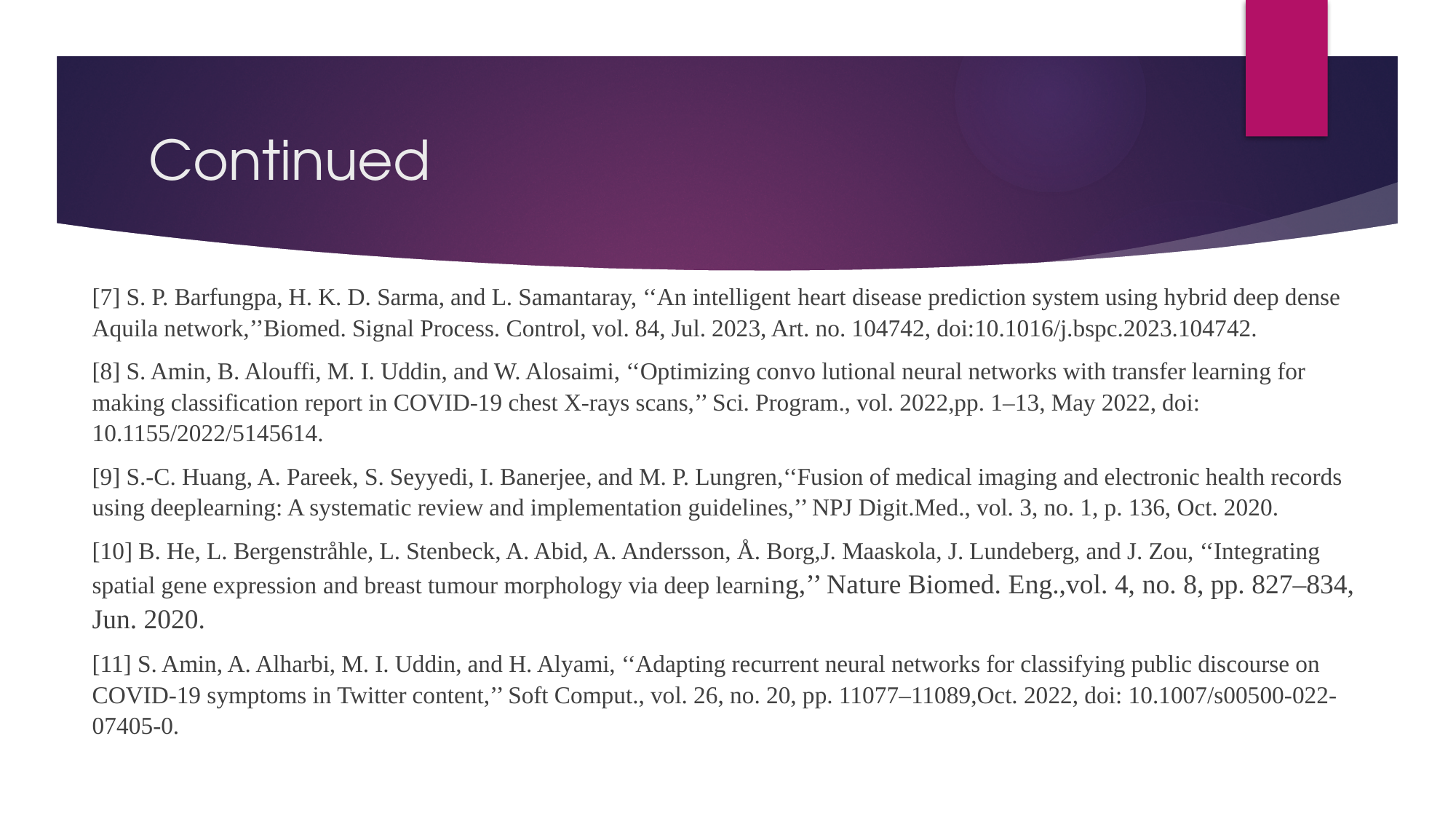

# Continued
[7] S. P. Barfungpa, H. K. D. Sarma, and L. Samantaray, ‘‘An intelligent heart disease prediction system using hybrid deep dense Aquila network,’’Biomed. Signal Process. Control, vol. 84, Jul. 2023, Art. no. 104742, doi:10.1016/j.bspc.2023.104742.
[8] S. Amin, B. Alouffi, M. I. Uddin, and W. Alosaimi, ‘‘Optimizing convo lutional neural networks with transfer learning for making classification report in COVID-19 chest X-rays scans,’’ Sci. Program., vol. 2022,pp. 1–13, May 2022, doi: 10.1155/2022/5145614.
[9] S.-C. Huang, A. Pareek, S. Seyyedi, I. Banerjee, and M. P. Lungren,‘‘Fusion of medical imaging and electronic health records using deeplearning: A systematic review and implementation guidelines,’’ NPJ Digit.Med., vol. 3, no. 1, p. 136, Oct. 2020.
[10] B. He, L. Bergenstråhle, L. Stenbeck, A. Abid, A. Andersson, Å. Borg,J. Maaskola, J. Lundeberg, and J. Zou, ‘‘Integrating spatial gene expression and breast tumour morphology via deep learning,’’ Nature Biomed. Eng.,vol. 4, no. 8, pp. 827–834, Jun. 2020.
[11] S. Amin, A. Alharbi, M. I. Uddin, and H. Alyami, ‘‘Adapting recurrent neural networks for classifying public discourse on COVID-19 symptoms in Twitter content,’’ Soft Comput., vol. 26, no. 20, pp. 11077–11089,Oct. 2022, doi: 10.1007/s00500-022-07405-0.